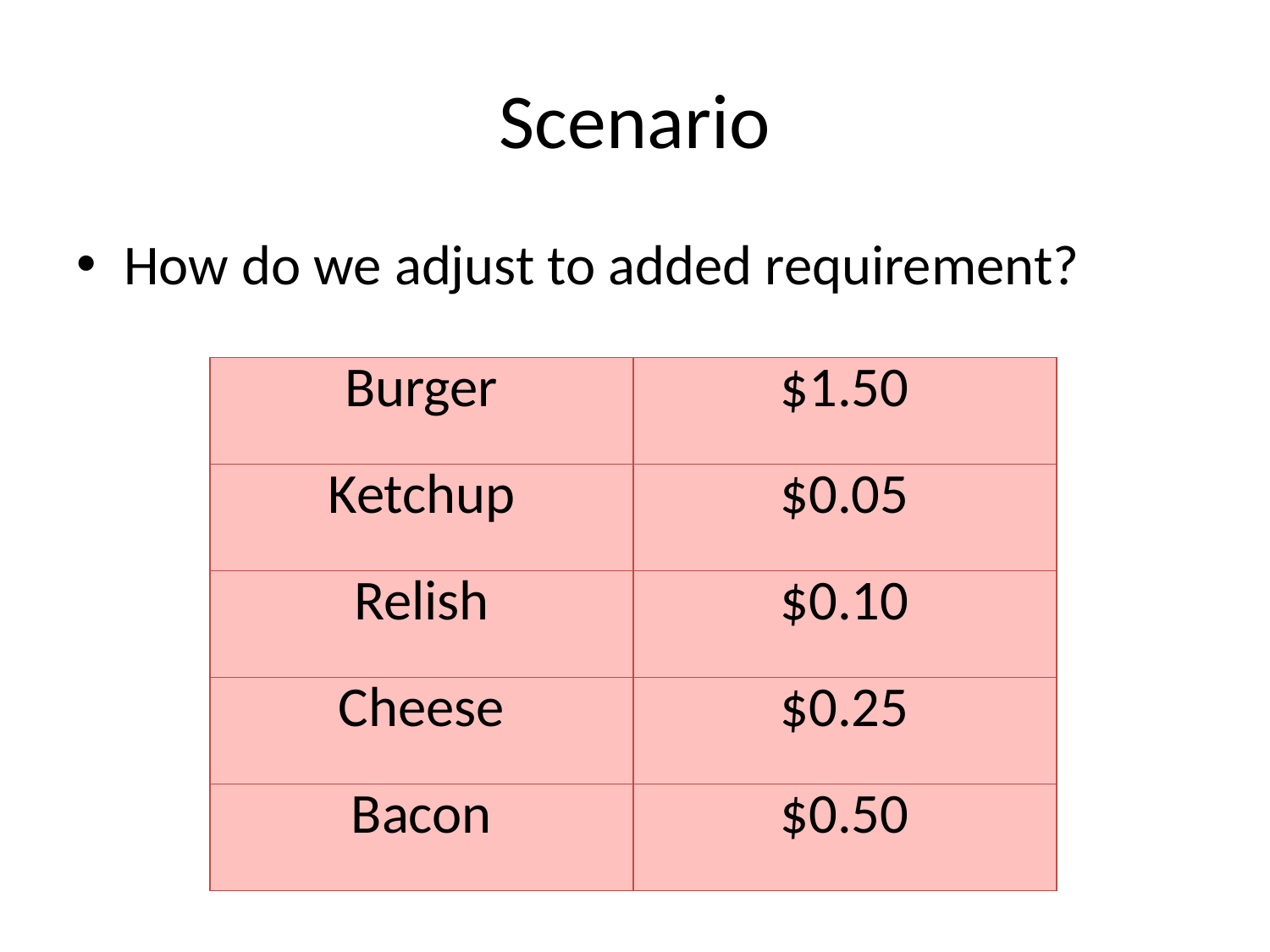

# Scenario
How do we adjust to added requirement?
| Burger | $1.50 |
| --- | --- |
| Ketchup | $0.05 |
| Relish | $0.10 |
| Cheese | $0.25 |
| Bacon | $0.50 |